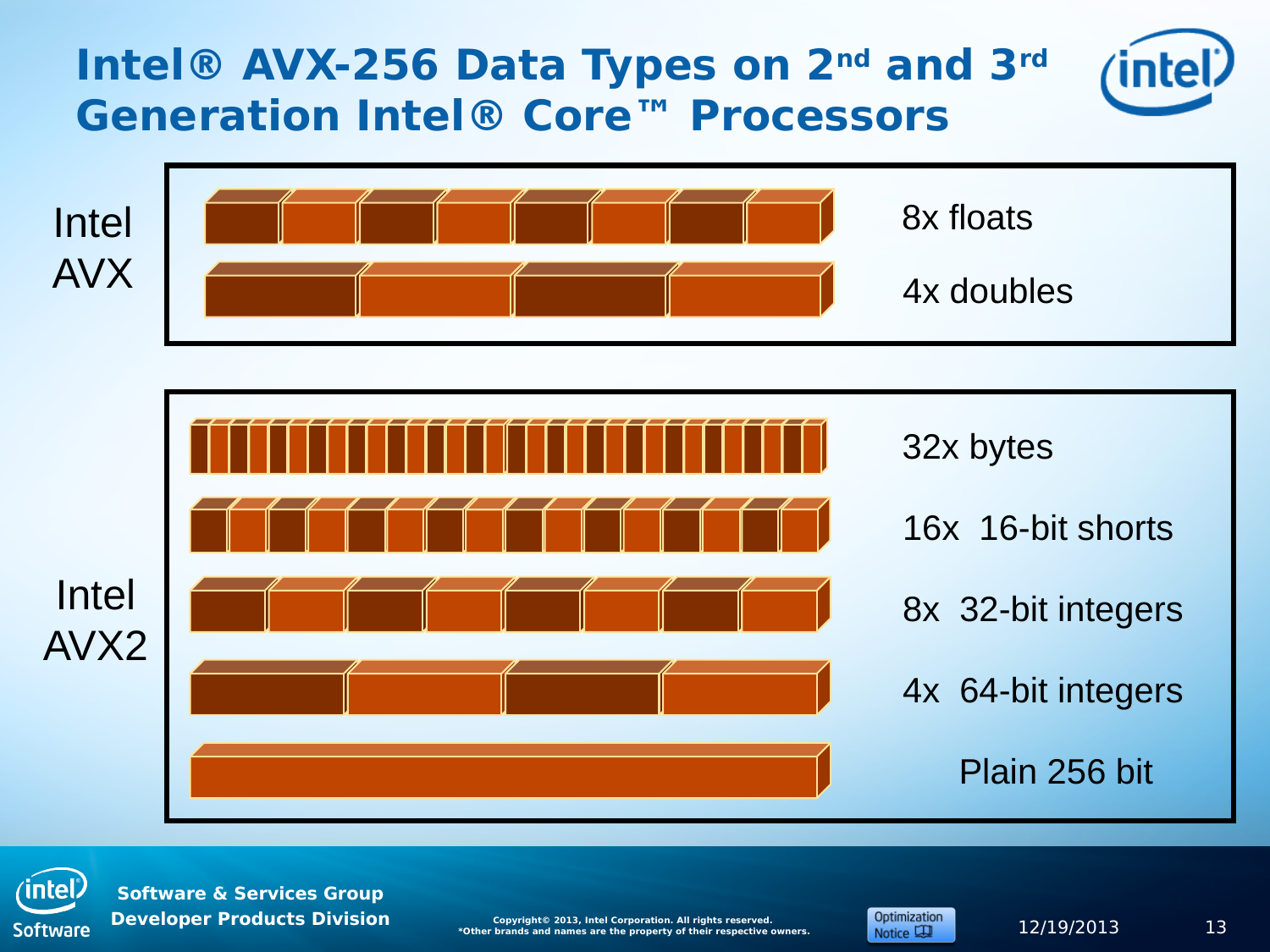

# Intel® AVX-256 Data Types on 2nd and 3rd Generation Intel® Core™ Processors

8x floats
Intel
AVX

4x doubles

32x bytes

16x  16-bit shorts
Intel AVX2

8x  32-bit integers

4x  64-bit integers
Plain 256 bit

12/19/2013
13